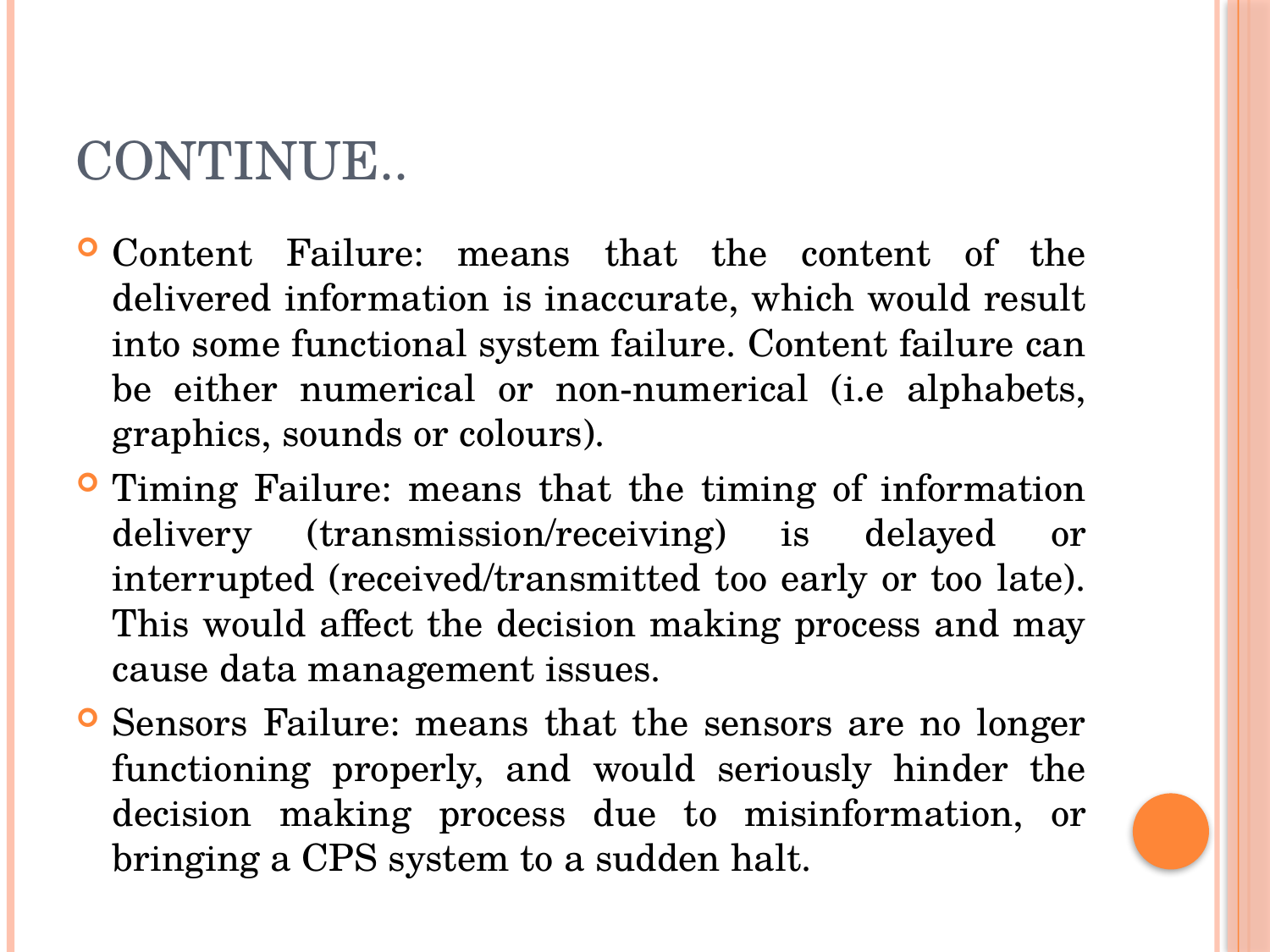

# Continue..
Content Failure: means that the content of the delivered information is inaccurate, which would result into some functional system failure. Content failure can be either numerical or non-numerical (i.e alphabets, graphics, sounds or colours).
Timing Failure: means that the timing of information delivery (transmission/receiving) is delayed or interrupted (received/transmitted too early or too late). This would affect the decision making process and may cause data management issues.
Sensors Failure: means that the sensors are no longer functioning properly, and would seriously hinder the decision making process due to misinformation, or bringing a CPS system to a sudden halt.